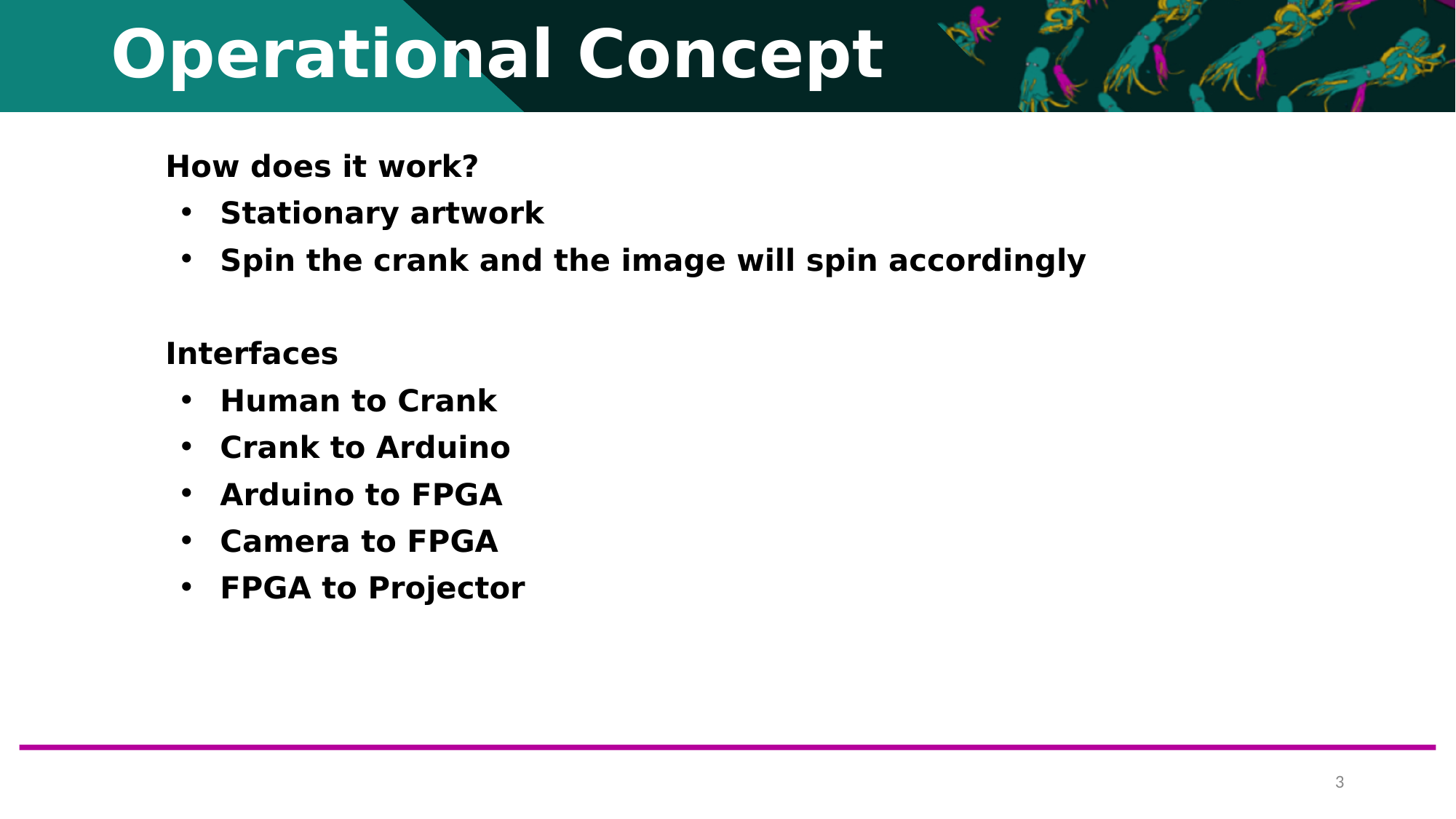

Operational Concept
How does it work?
Stationary artwork
Spin the crank and the image will spin accordingly

Interfaces
Human to Crank
Crank to Arduino
Arduino to FPGA
Camera to FPGA
FPGA to Projector
3